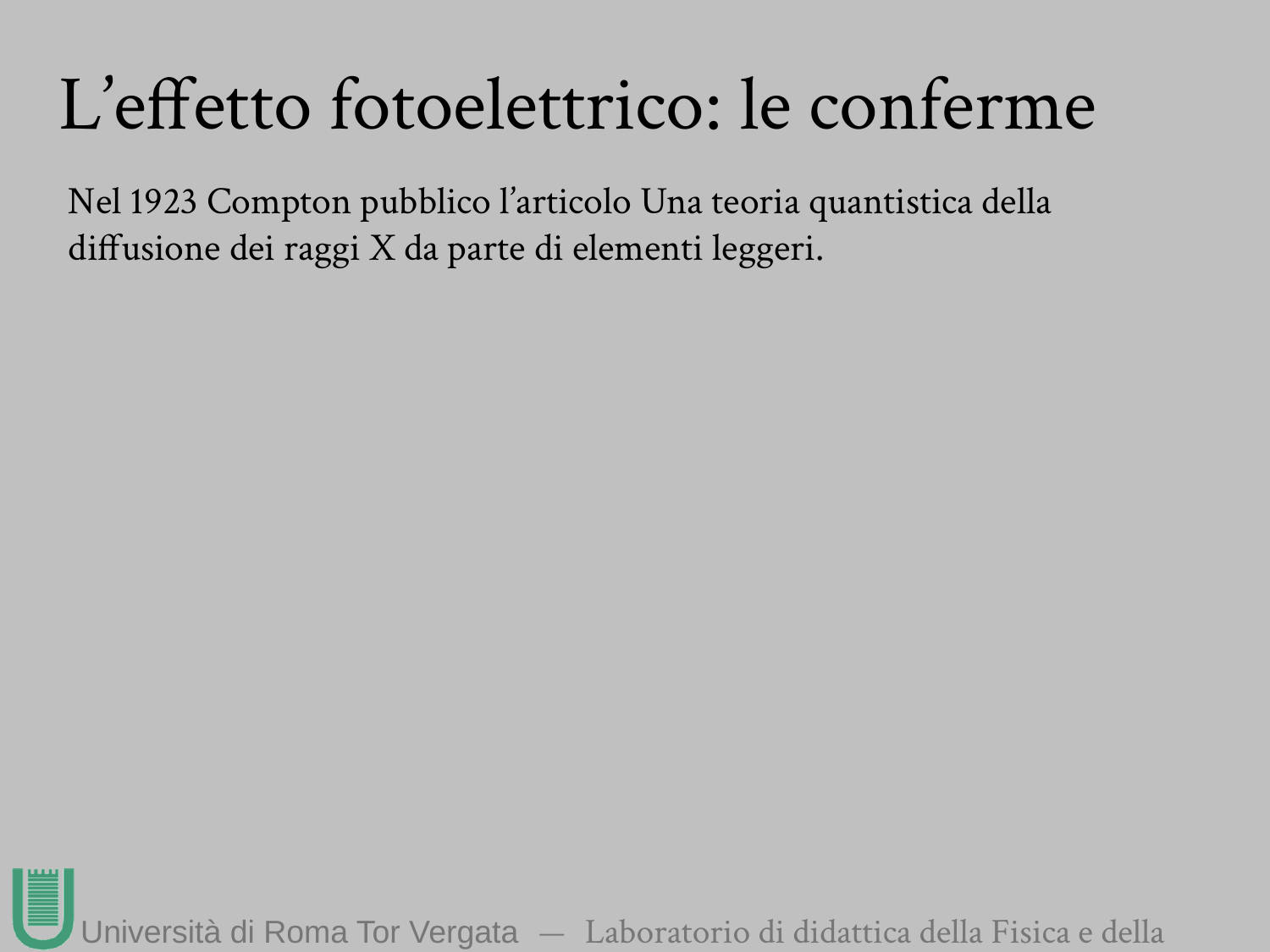

# L’effetto fotoelettrico: le conferme
Nel 1923 Compton pubblico l’articolo Una teoria quantistica della diffusione dei raggi X da parte di elementi leggeri.